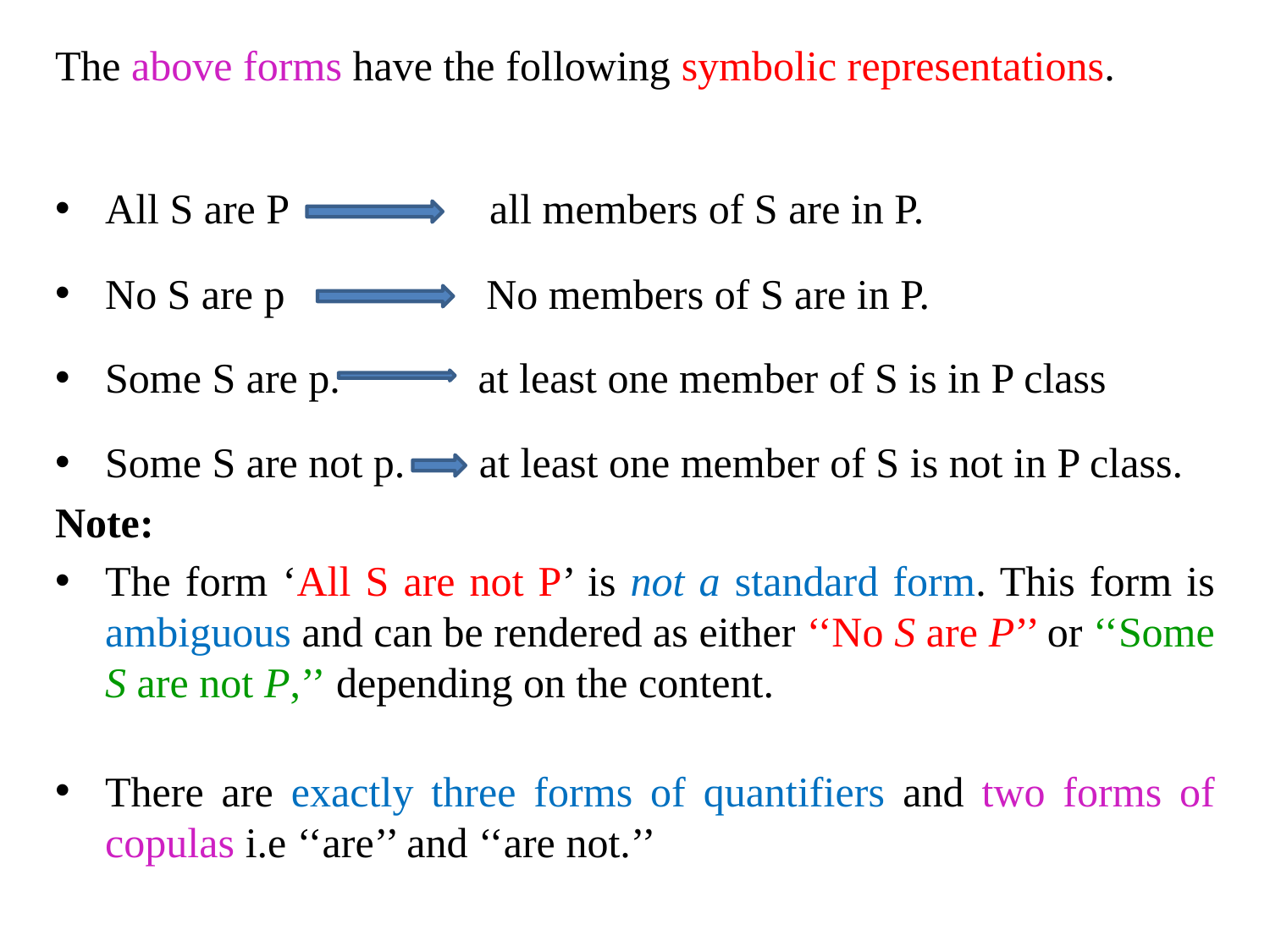

The above forms have the following symbolic representations.

All S are P                   all members of S are in P.
No S are p                   No members of S are in P.
Some S are p.             at least one member of S is in P class
Some S are not p.       at least one member of S is not in P class.
Note:
The form ‘All S are not P’ is not a standard form. This form is ambiguous and can be rendered as either ‘‘No S are P’’ or ‘‘Some S are not P,’’ depending on the content.

There are exactly three forms of quantifiers and two forms of copulas i.e ‘‘are’’ and ‘‘are not.’’